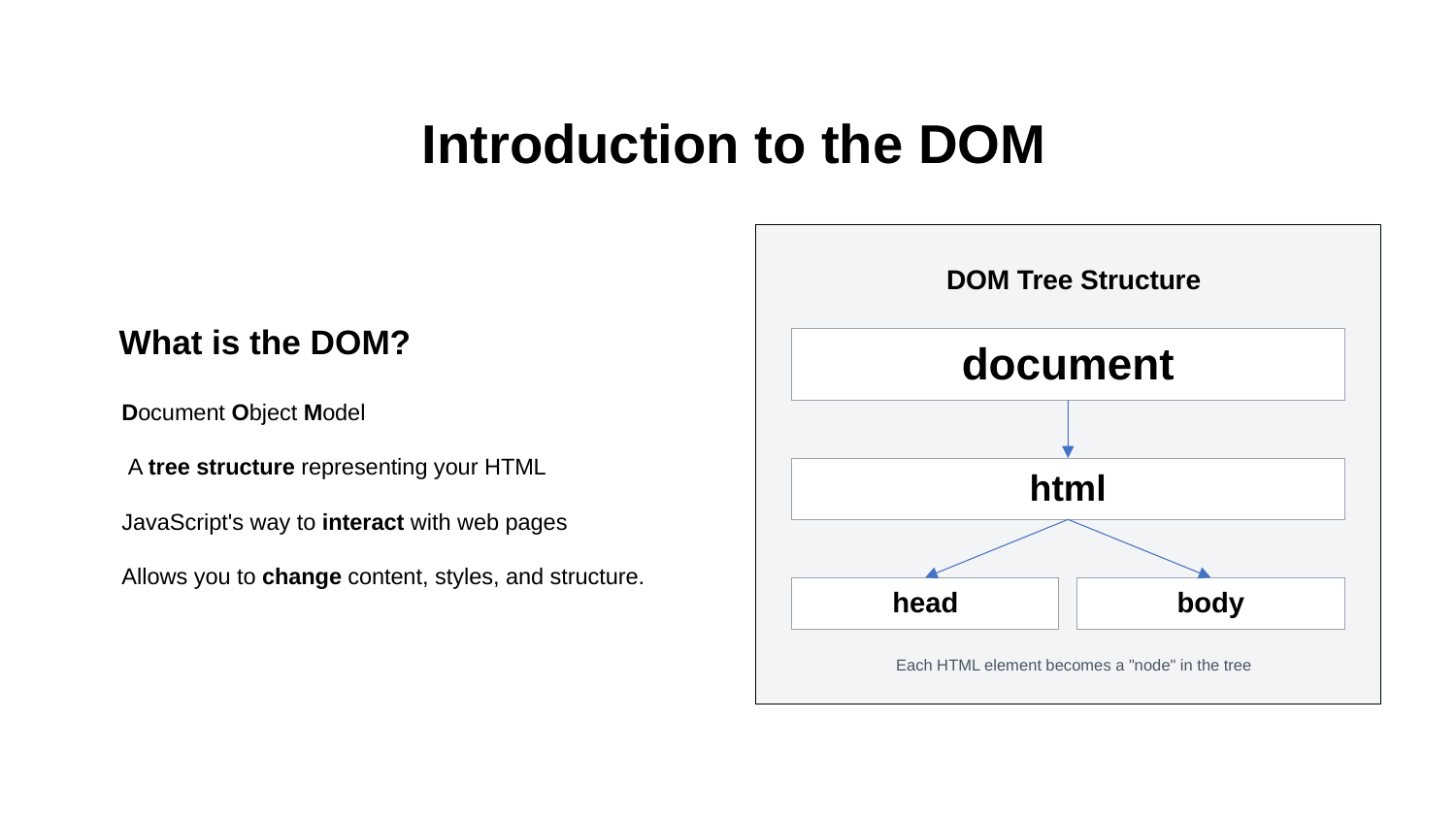

Introduction to the DOM

DOM Tree Structure
What is the DOM?
document
Document Object Model

 A tree structure representing your HTML

JavaScript's way to interact with web pages

Allows you to change content, styles, and structure.

html
head
body
Each HTML element becomes a "node" in the tree